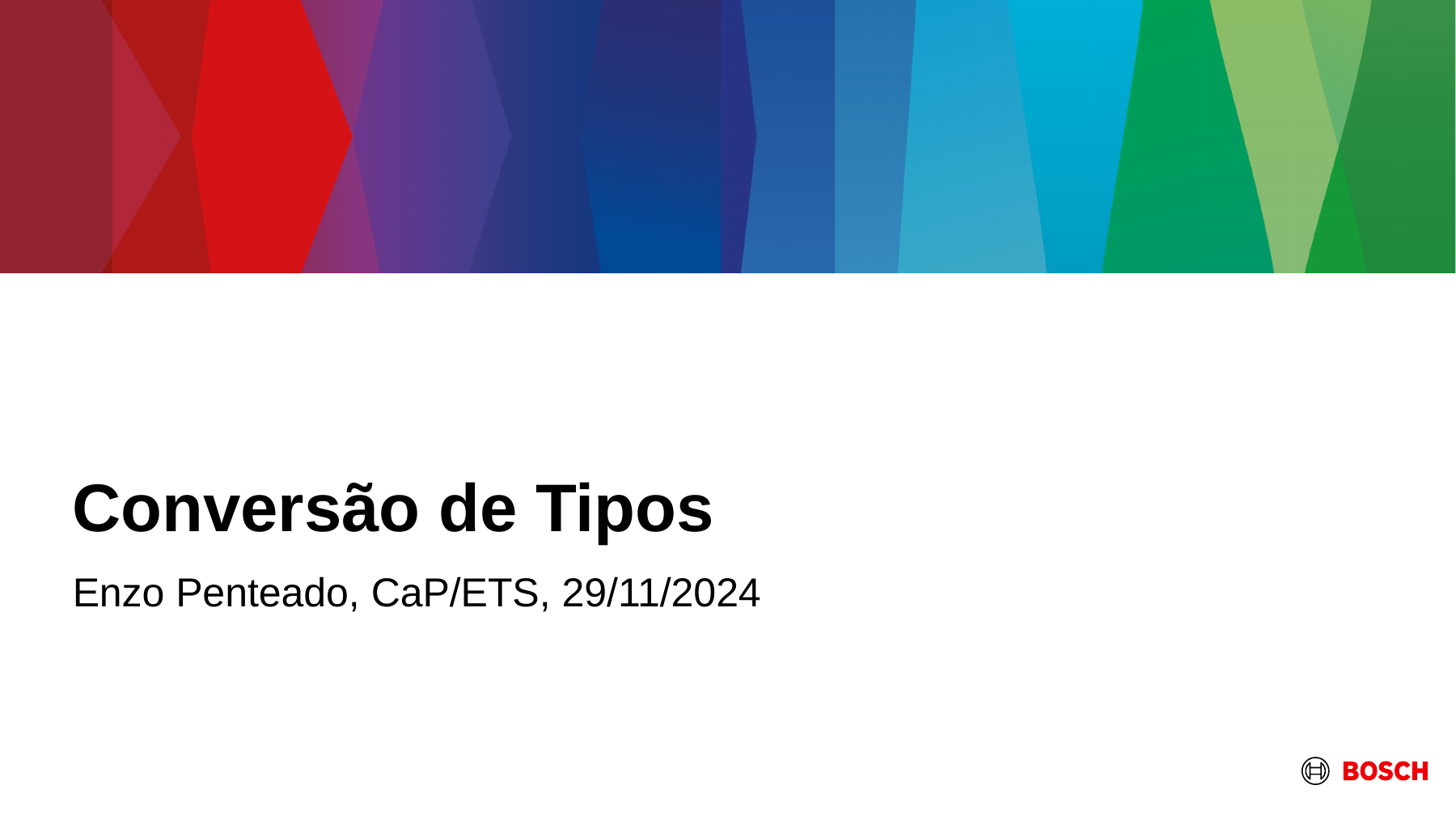

# Conversão de Tipos
Enzo Penteado, CaP/ETS, 29/11/2024